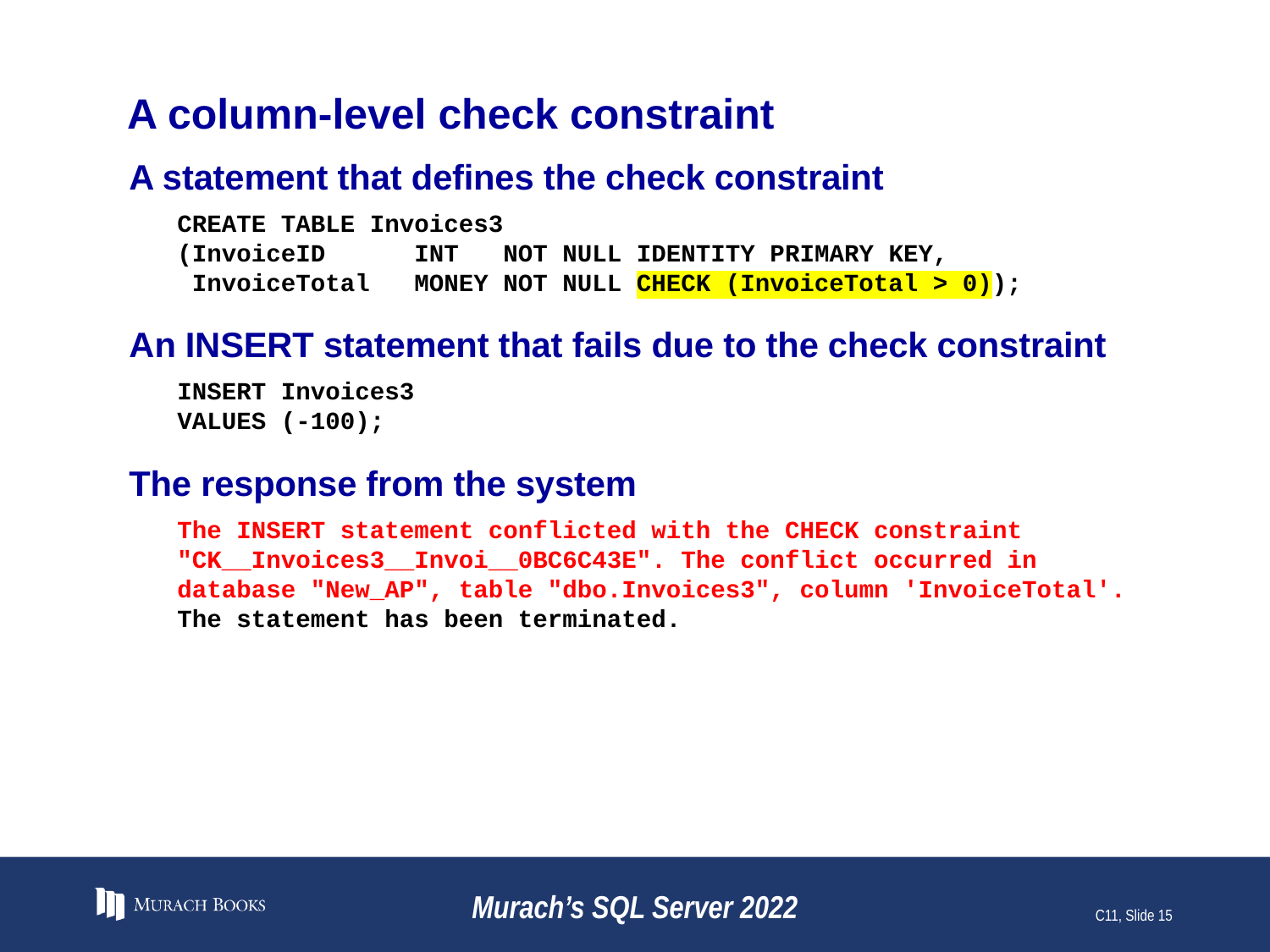

# A column-level check constraint
A statement that defines the check constraint
CREATE TABLE Invoices3
(InvoiceID      INT   NOT NULL IDENTITY PRIMARY KEY,
 InvoiceTotal   MONEY NOT NULL CHECK (InvoiceTotal > 0));
An INSERT statement that fails due to the check constraint
INSERT Invoices3
VALUES (-100);
The response from the system
The INSERT statement conflicted with the CHECK constraint "CK__Invoices3__Invoi__0BC6C43E". The conflict occurred in database "New_AP", table "dbo.Invoices3", column 'InvoiceTotal'.
The statement has been terminated.

Murach’s SQL Server 2022

C11, Slide 15